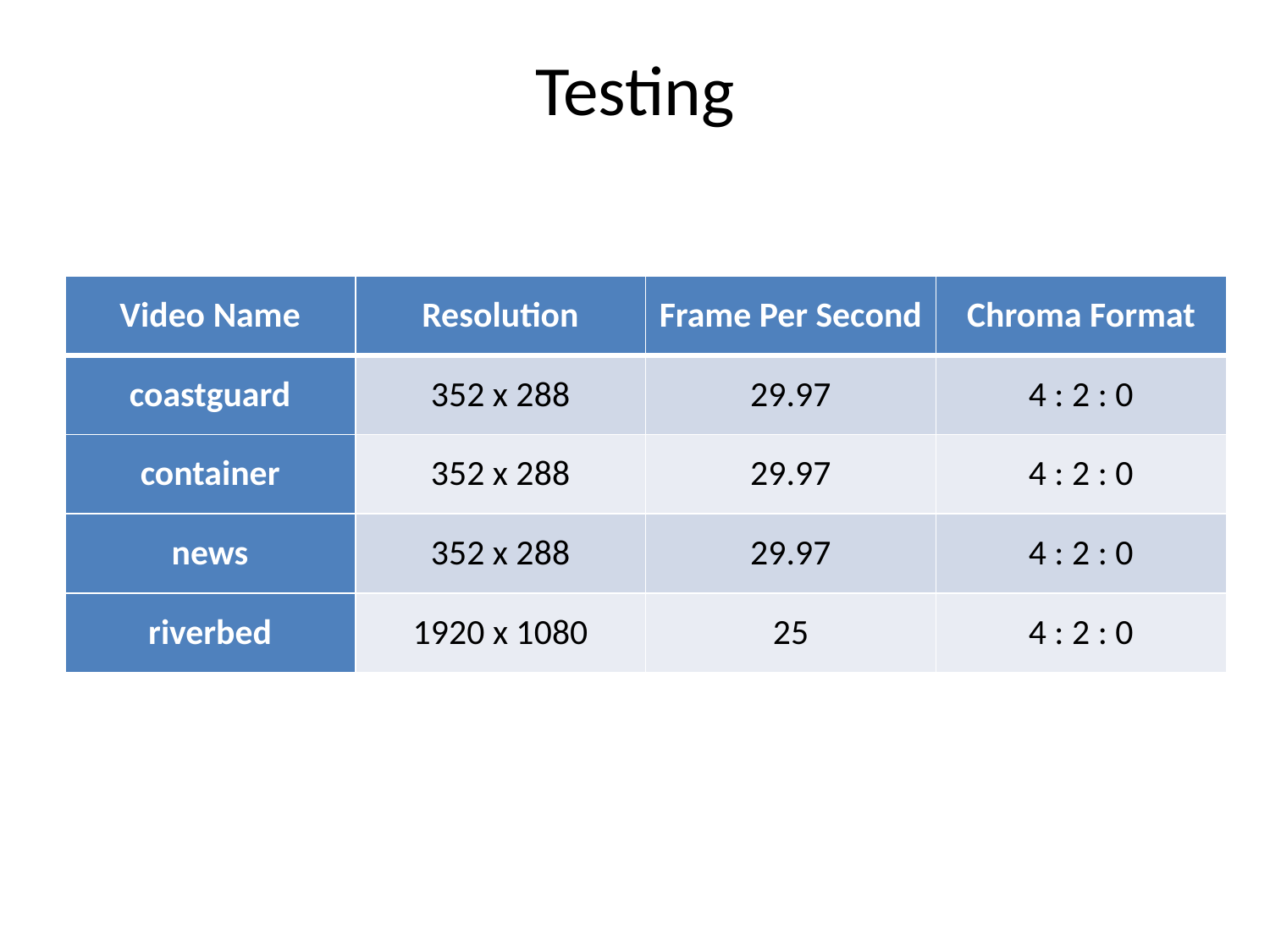

# Testing
| Video Name | Resolution | Frame Per Second | Chroma Format |
| --- | --- | --- | --- |
| coastguard | 352 x 288 | 29.97 | 4 : 2 : 0 |
| container | 352 x 288 | 29.97 | 4 : 2 : 0 |
| news | 352 x 288 | 29.97 | 4 : 2 : 0 |
| riverbed | 1920 x 1080 | 25 | 4 : 2 : 0 |